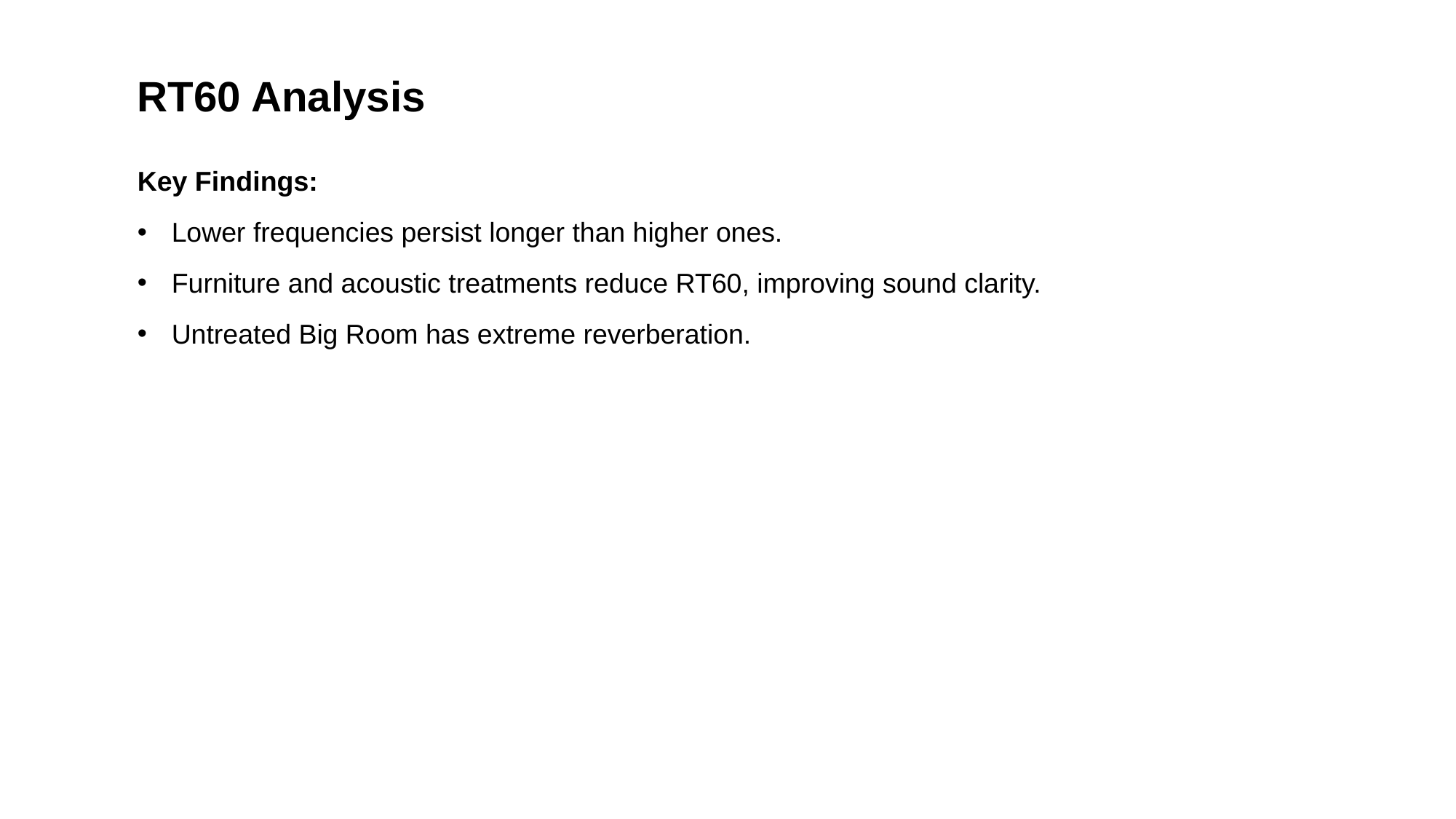

RT60 Analysis
Key Findings:
Lower frequencies persist longer than higher ones.
Furniture and acoustic treatments reduce RT60, improving sound clarity.
Untreated Big Room has extreme reverberation.